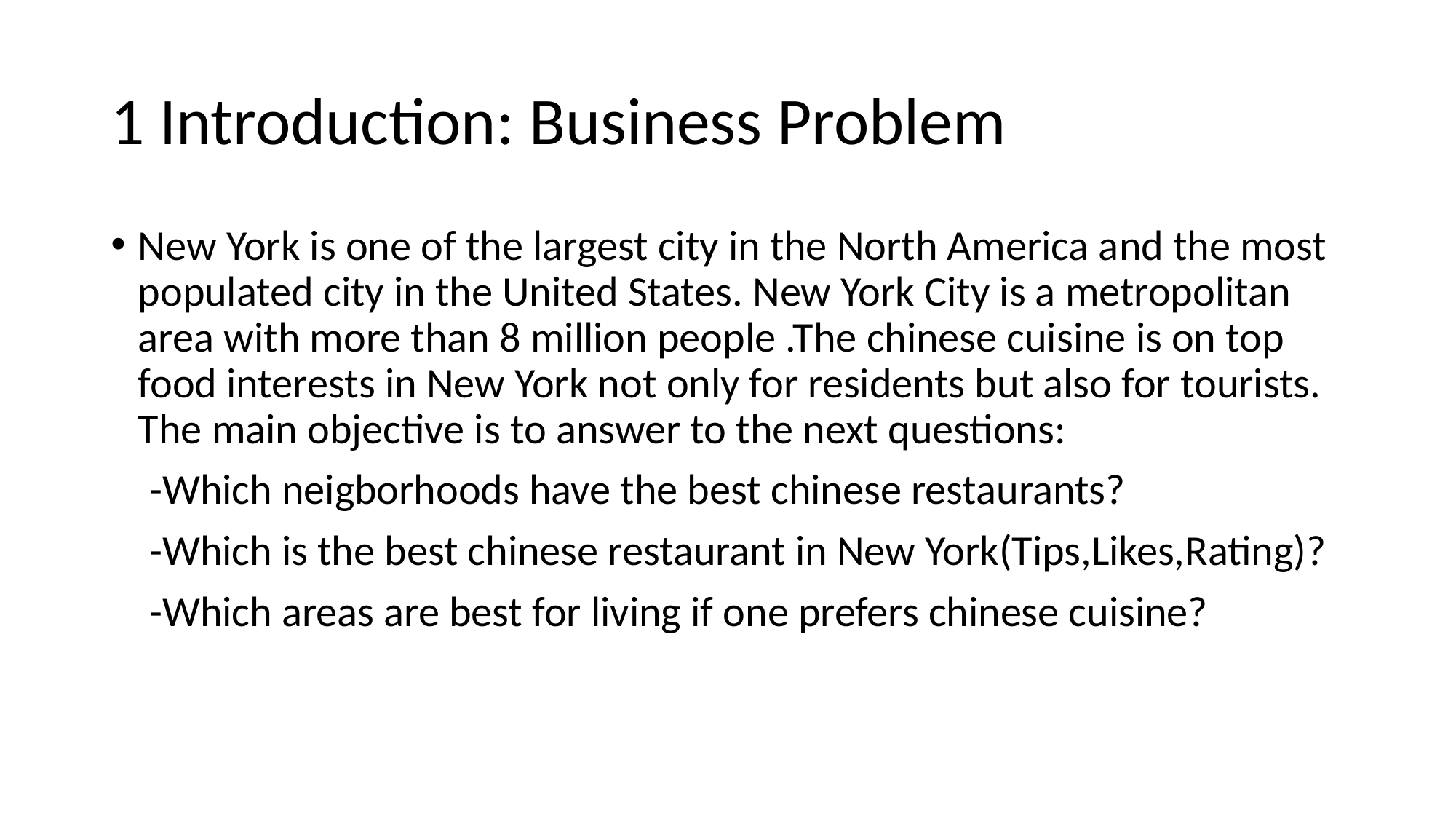

# 1 Introduction: Business Problem
New York is one of the largest city in the North America and the most populated city in the United States. New York City is a metropolitan area with more than 8 million people .The chinese cuisine is on top food interests in New York not only for residents but also for tourists. The main objective is to answer to the next questions:
    -Which neigborhoods have the best chinese restaurants?
    -Which is the best chinese restaurant in New York(Tips,Likes,Rating)?
    -Which areas are best for living if one prefers chinese cuisine?